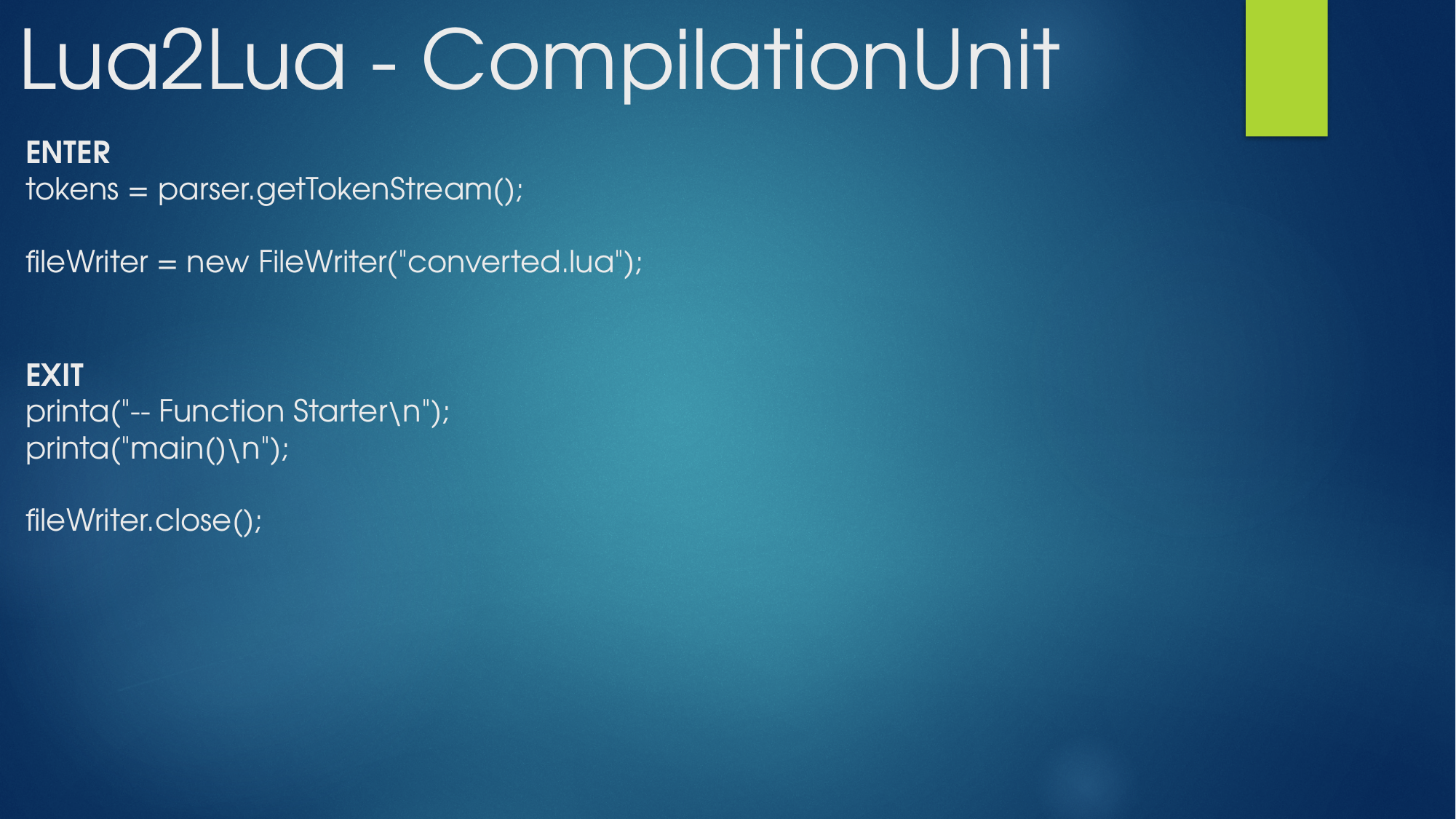

# Lua2Lua - CompilationUnit
ENTER
tokens = parser.getTokenStream();

fileWriter = new FileWriter("converted.lua");
EXIT
printa("-- Function Starter\n");
printa("main()\n");

fileWriter.close();